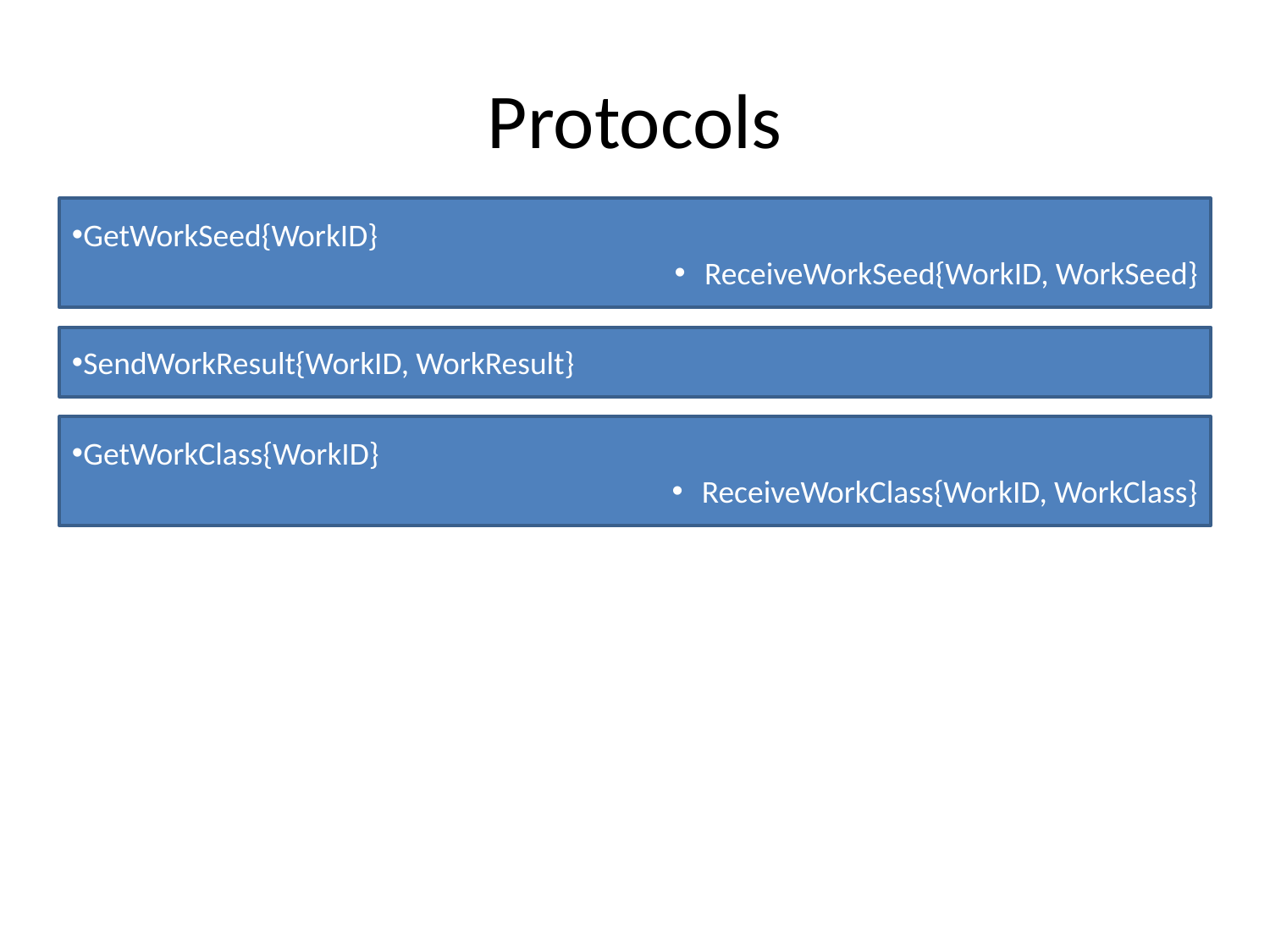

# Protocols
GetWorkSeed{WorkID}
ReceiveWorkSeed{WorkID, WorkSeed}
SendWorkResult{WorkID, WorkResult}
GetWorkClass{WorkID}
ReceiveWorkClass{WorkID, WorkClass}